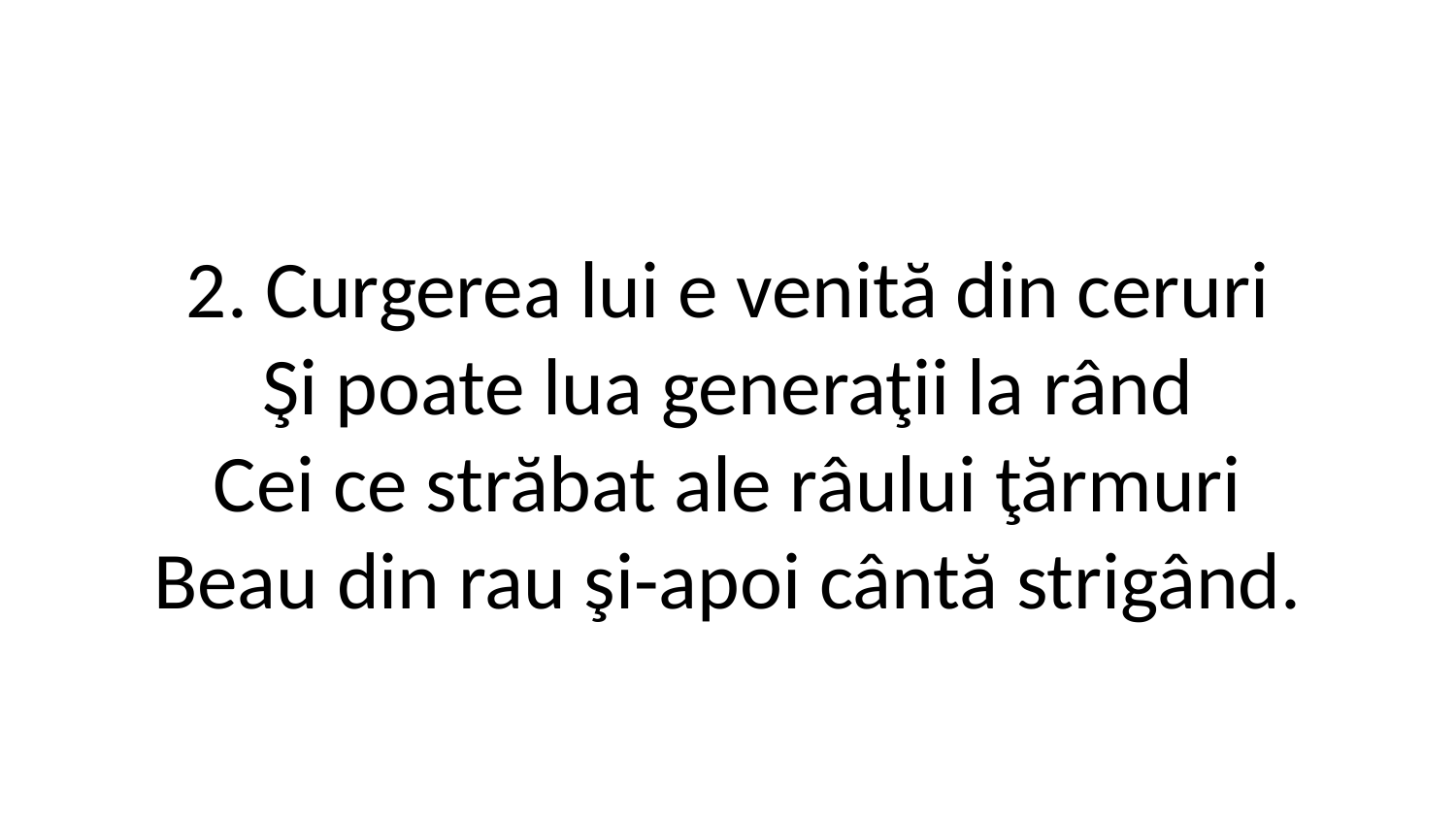

2. Curgerea lui e venită din ceruri
Şi poate lua generaţii la rând
Cei ce străbat ale râului ţărmuri
Beau din rau şi-apoi cântă strigând.